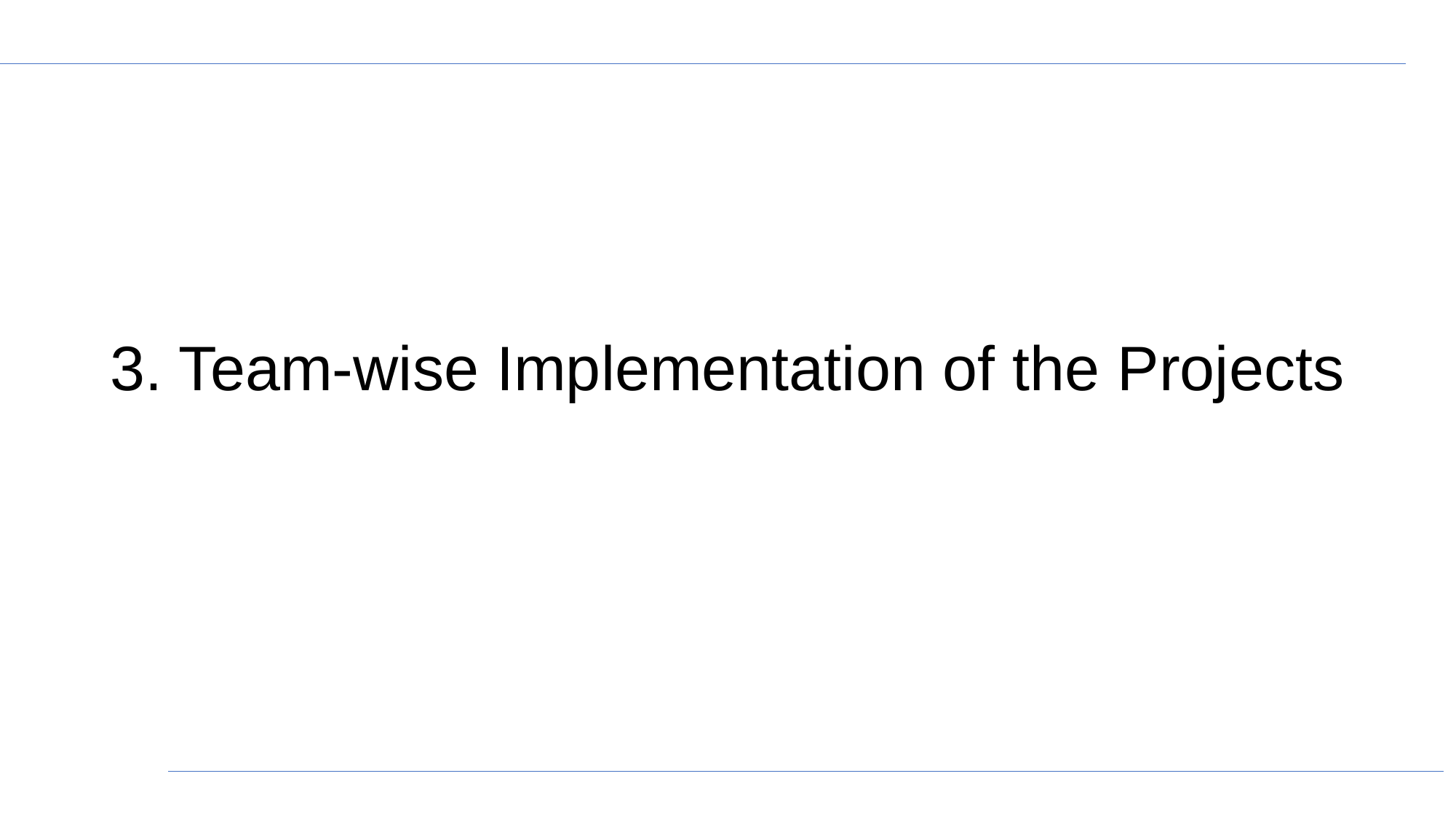

# 3. Team-wise Implementation of the Projects